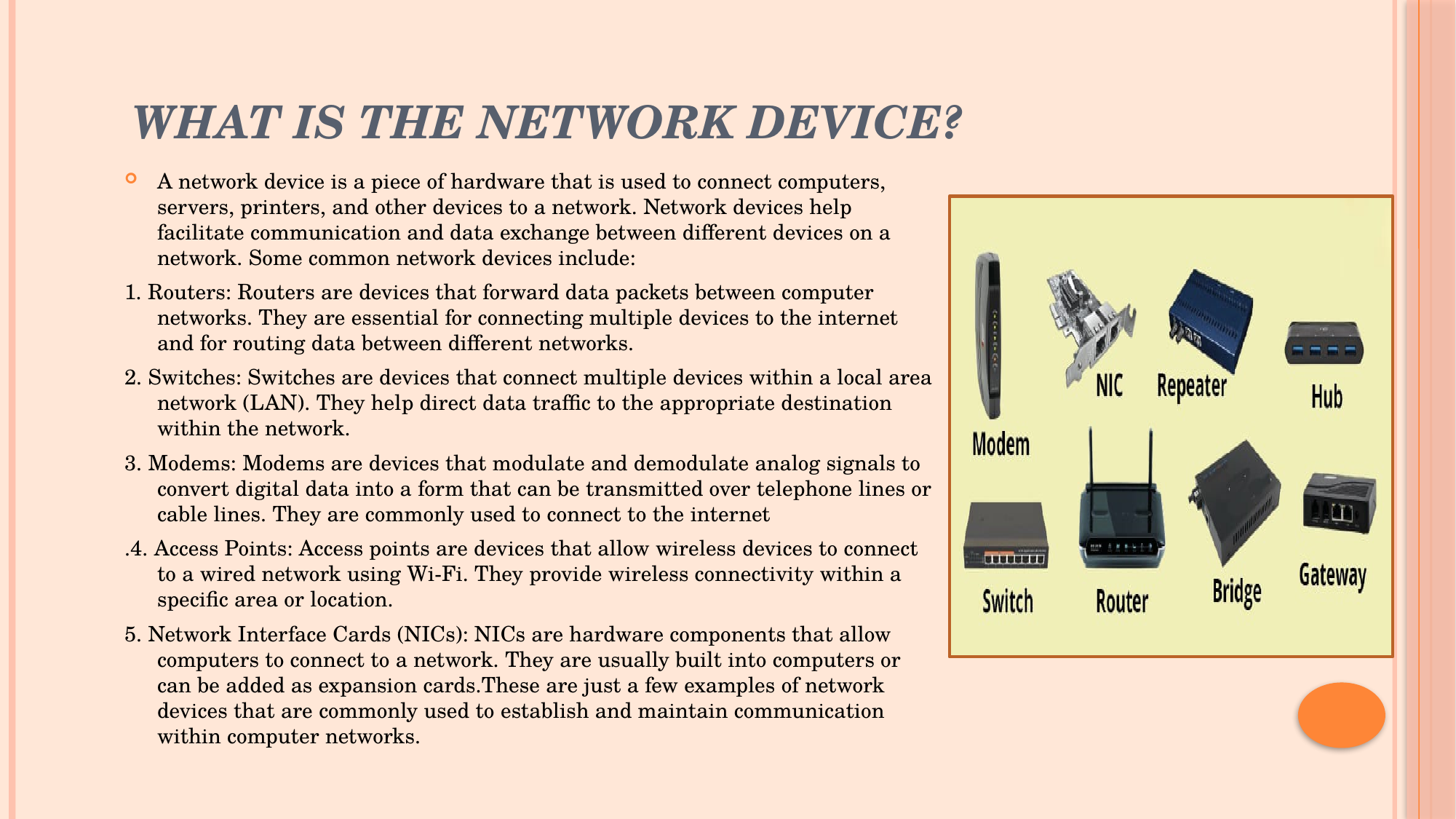

# WHAT IS THE NETWORK DEVICE?
A network device is a piece of hardware that is used to connect computers, servers, printers, and other devices to a network. Network devices help facilitate communication and data exchange between different devices on a network. Some common network devices include:
1. Routers: Routers are devices that forward data packets between computer networks. They are essential for connecting multiple devices to the internet and for routing data between different networks.
2. Switches: Switches are devices that connect multiple devices within a local area network (LAN). They help direct data traffic to the appropriate destination within the network.
3. Modems: Modems are devices that modulate and demodulate analog signals to convert digital data into a form that can be transmitted over telephone lines or cable lines. They are commonly used to connect to the internet
.4. Access Points: Access points are devices that allow wireless devices to connect to a wired network using Wi-Fi. They provide wireless connectivity within a specific area or location.
5. Network Interface Cards (NICs): NICs are hardware components that allow computers to connect to a network. They are usually built into computers or can be added as expansion cards.These are just a few examples of network devices that are commonly used to establish and maintain communication within computer networks.